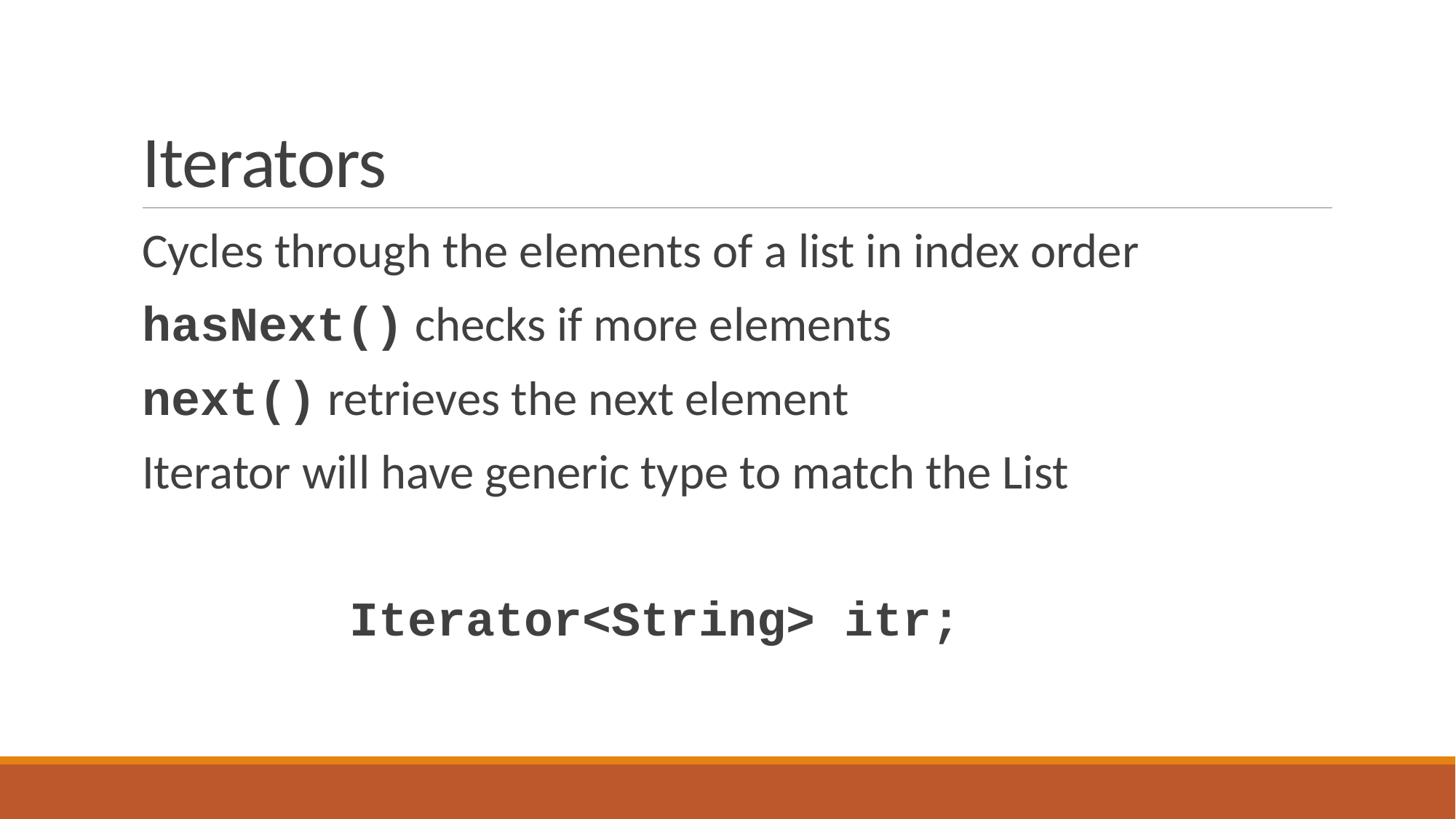

# Iterators
Cycles through the elements of a list in index order
hasNext() checks if more elements
next() retrieves the next element
Iterator will have generic type to match the List

		Iterator<String> itr;